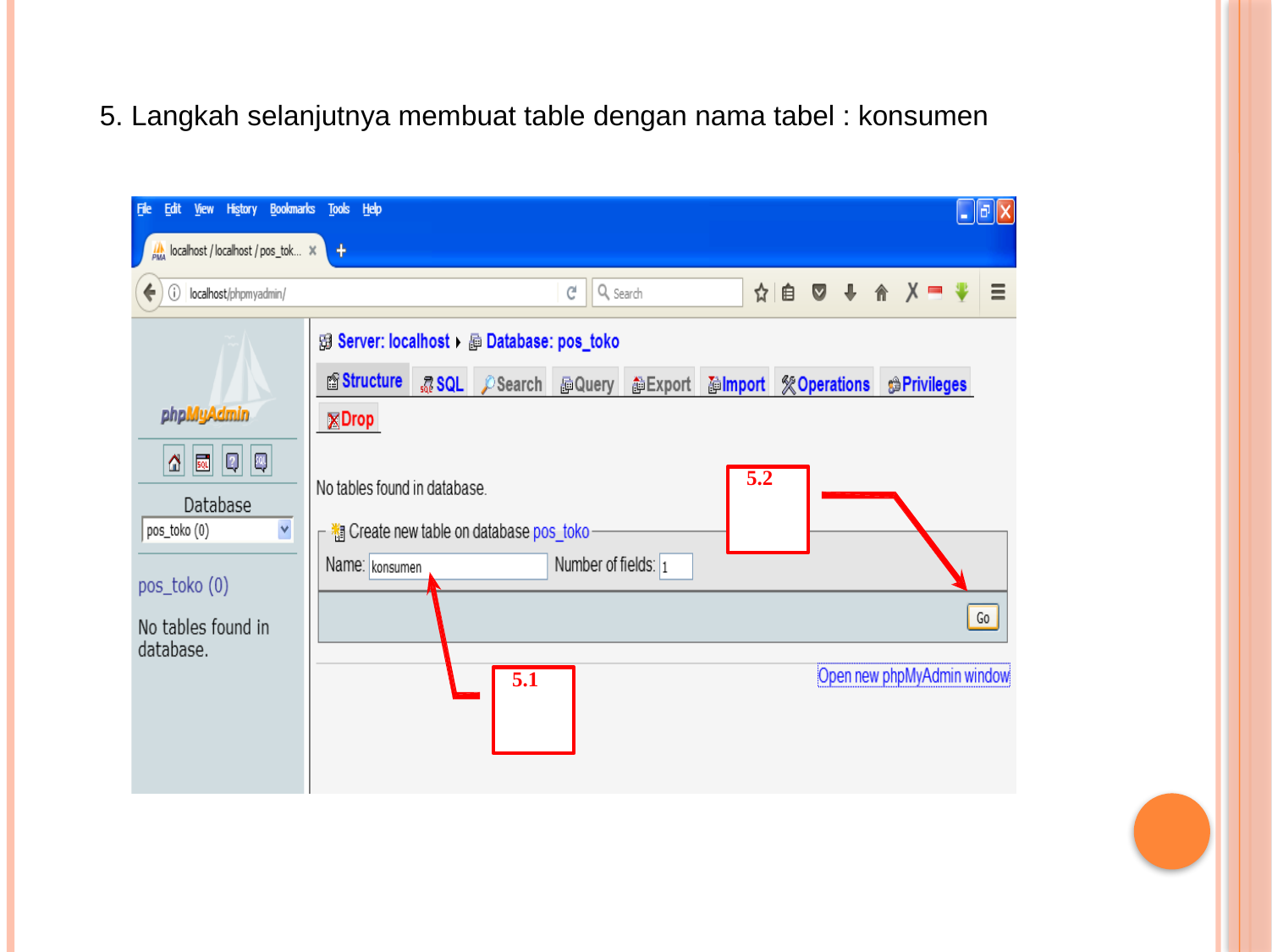

5. Langkah selanjutnya membuat table dengan nama tabel : konsumen

5.2

5.1